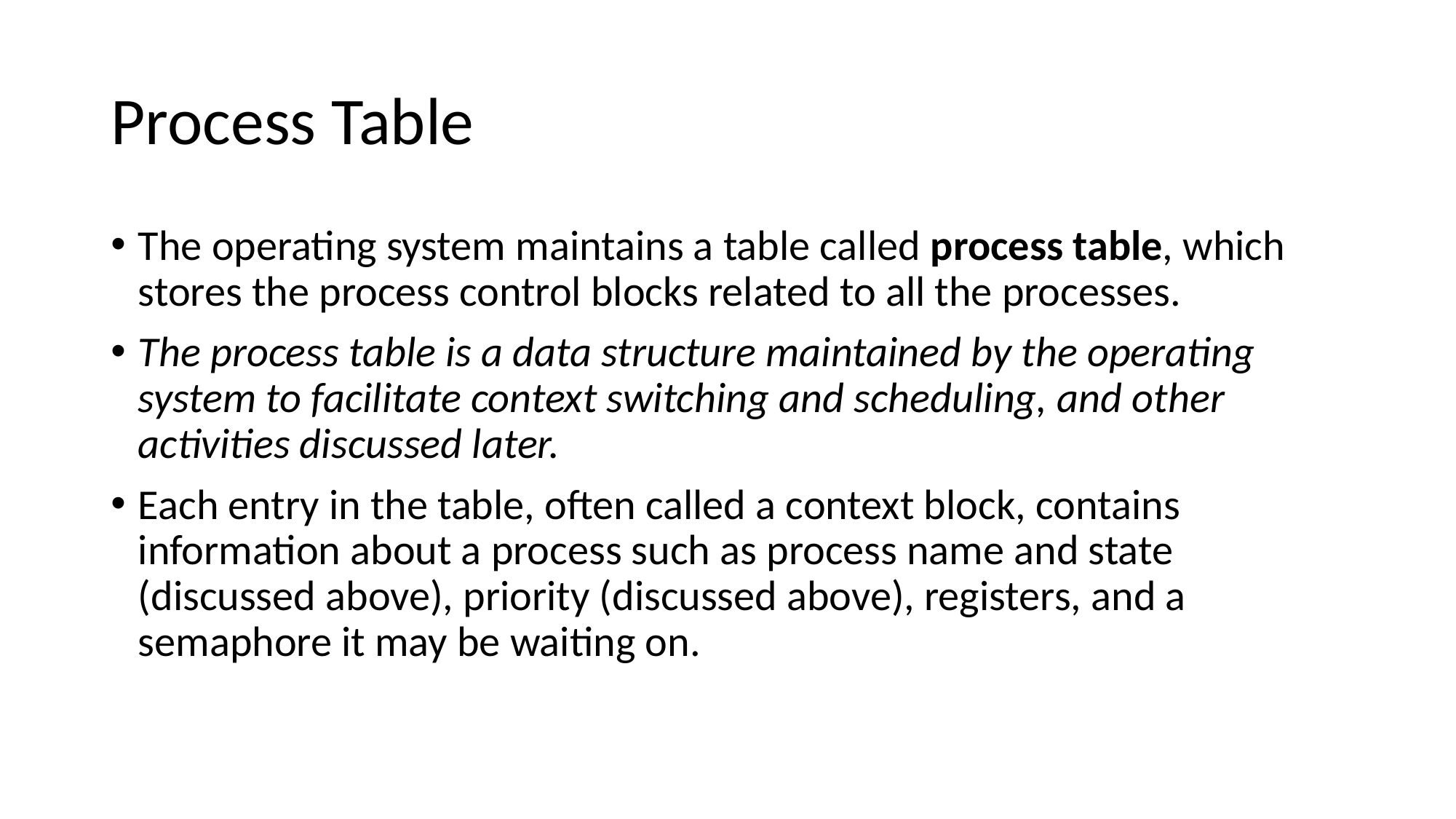

# Process Table
The operating system maintains a table called process table, which stores the process control blocks related to all the processes.
The process table is a data structure maintained by the operating system to facilitate context switching and scheduling, and other activities discussed later.
Each entry in the table, often called a context block, contains information about a process such as process name and state (discussed above), priority (discussed above), registers, and a semaphore it may be waiting on.